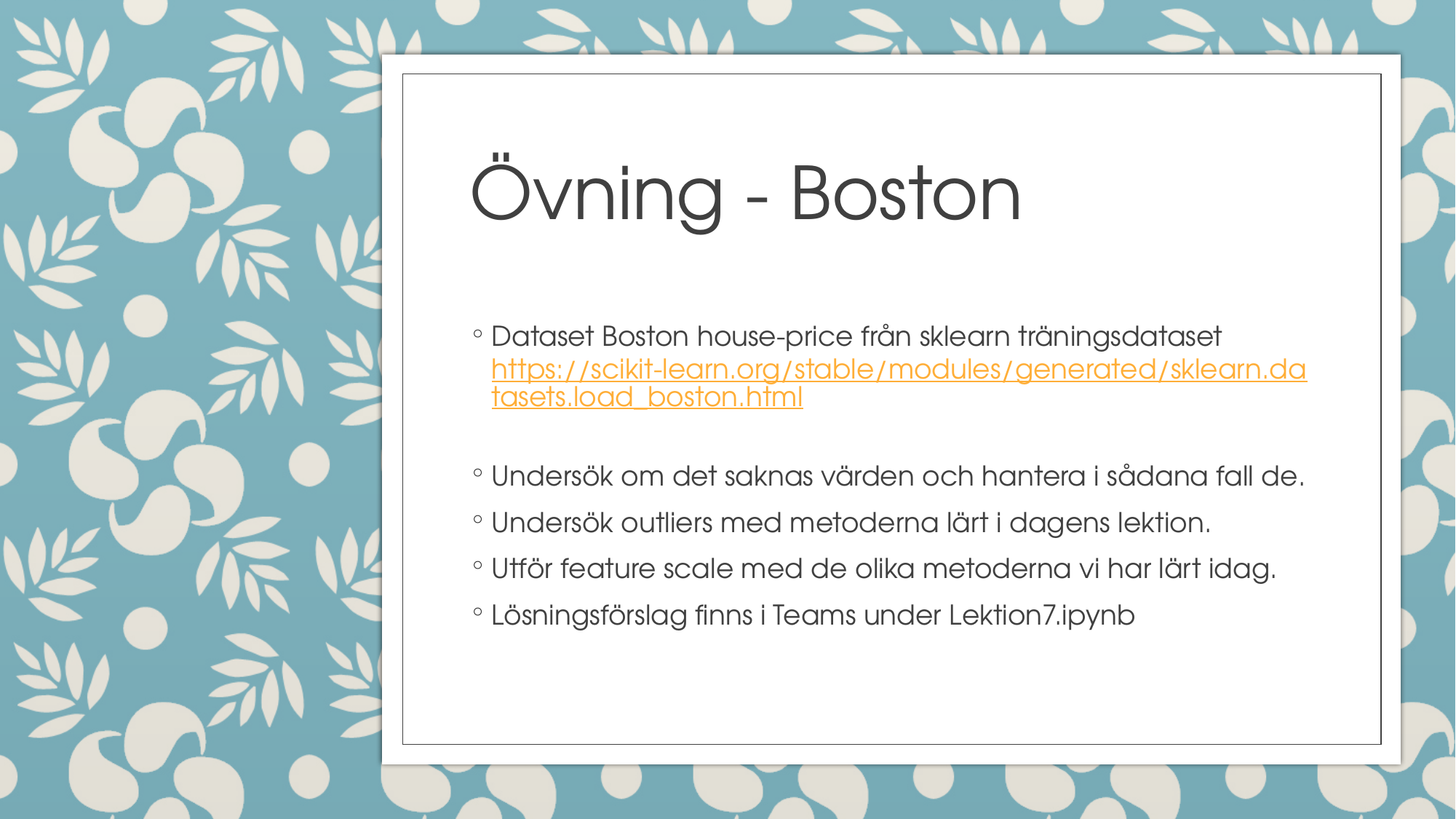

# Övning - Boston
Dataset Boston house-price från sklearn träningsdataset https://scikit-learn.org/stable/modules/generated/sklearn.datasets.load_boston.html
Undersök om det saknas värden och hantera i sådana fall de.
Undersök outliers med metoderna lärt i dagens lektion.
Utför feature scale med de olika metoderna vi har lärt idag.
Lösningsförslag finns i Teams under Lektion7.ipynb